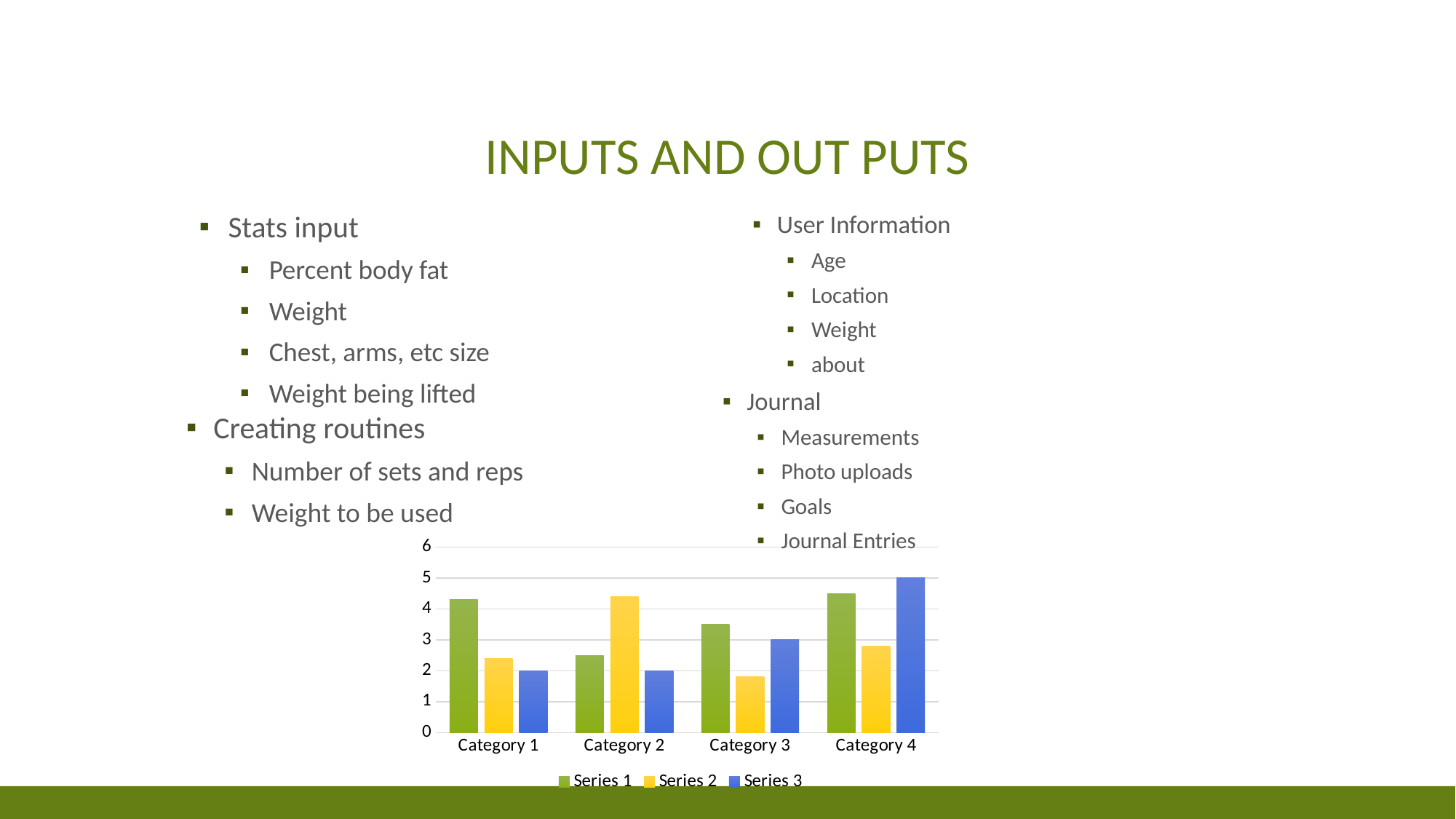

# Inputs and out puts
Stats input
Percent body fat
Weight
Chest, arms, etc size
Weight being lifted

User Information
Age
Location
Weight
about

Journal
Measurements
Photo uploads
Goals
Journal Entries
Creating routines
Number of sets and reps
Weight to be used

### Chart

| Category | Series 1 | Series 2 | Series 3 |
|---|---|---|---|
| Category 1 | 4.3 | 2.4 | 2.0 |
| Category 2 | 2.5 | 4.4 | 2.0 |
| Category 3 | 3.5 | 1.8 | 3.0 |
| Category 4 | 4.5 | 2.8 | 5.0 |